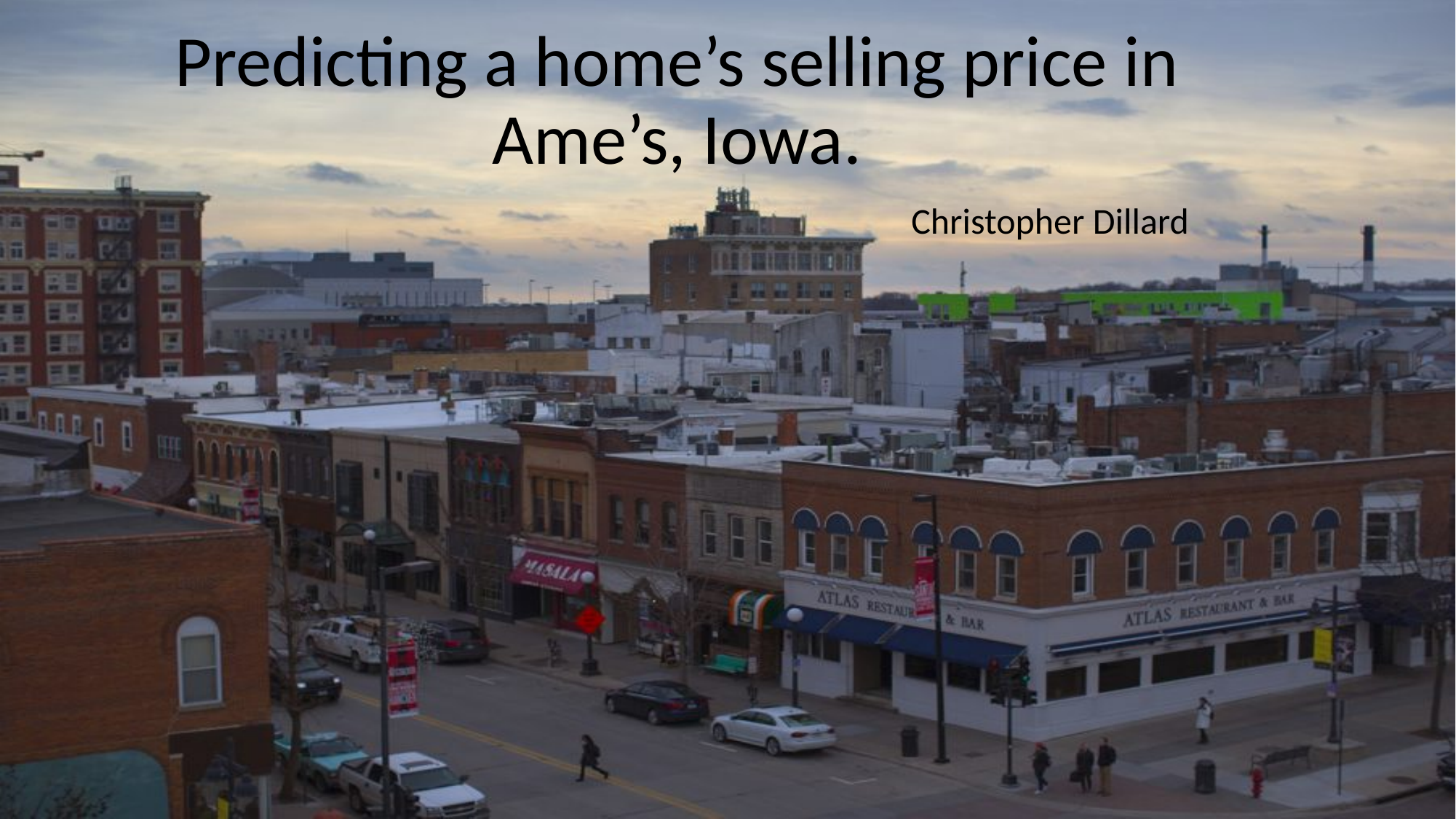

# Predicting a home’s selling price in Ame’s, Iowa.
Christopher Dillard